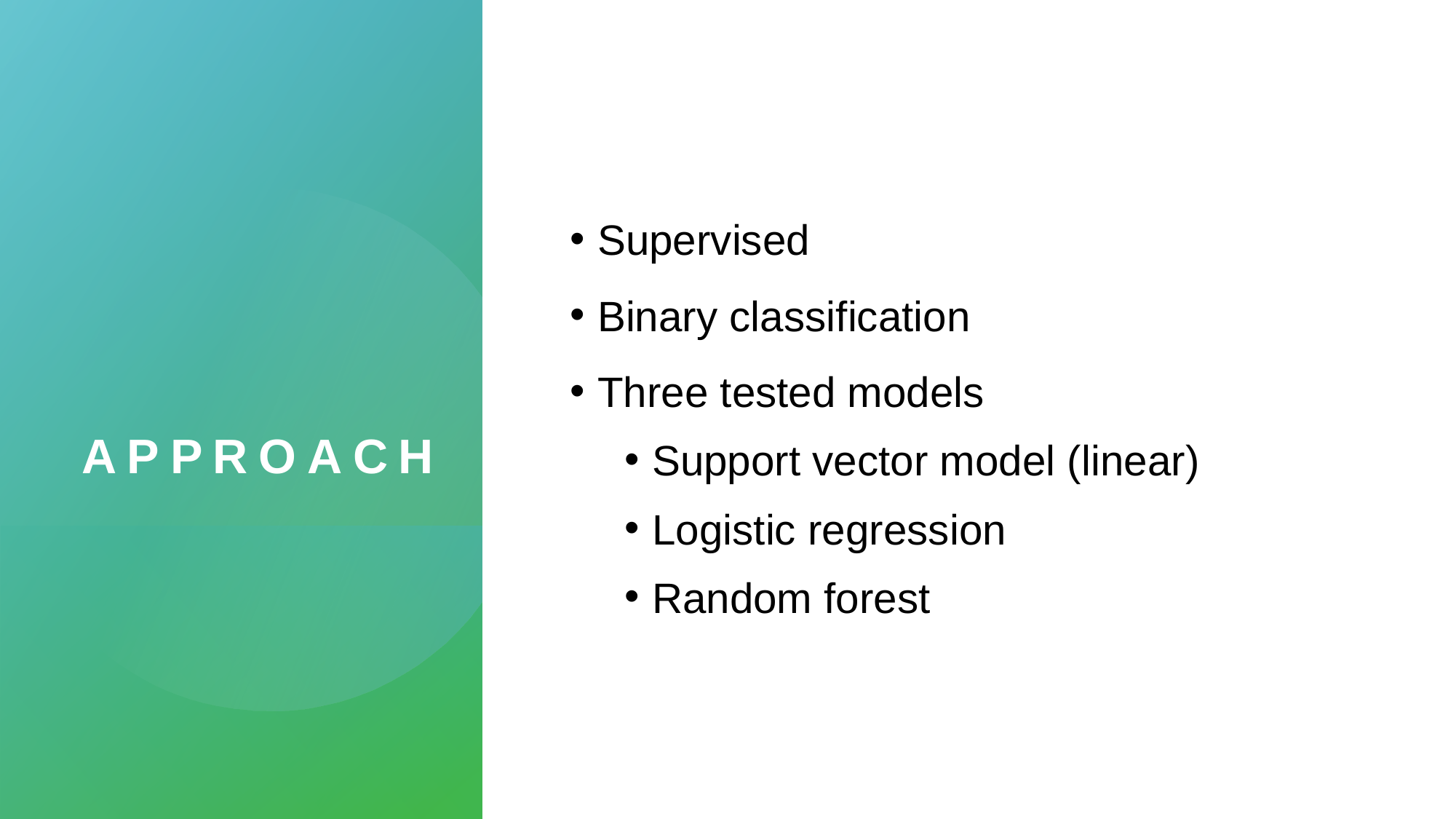

# approach
Supervised
Binary classification
Three tested models
Support vector model (linear)
Logistic regression
Random forest